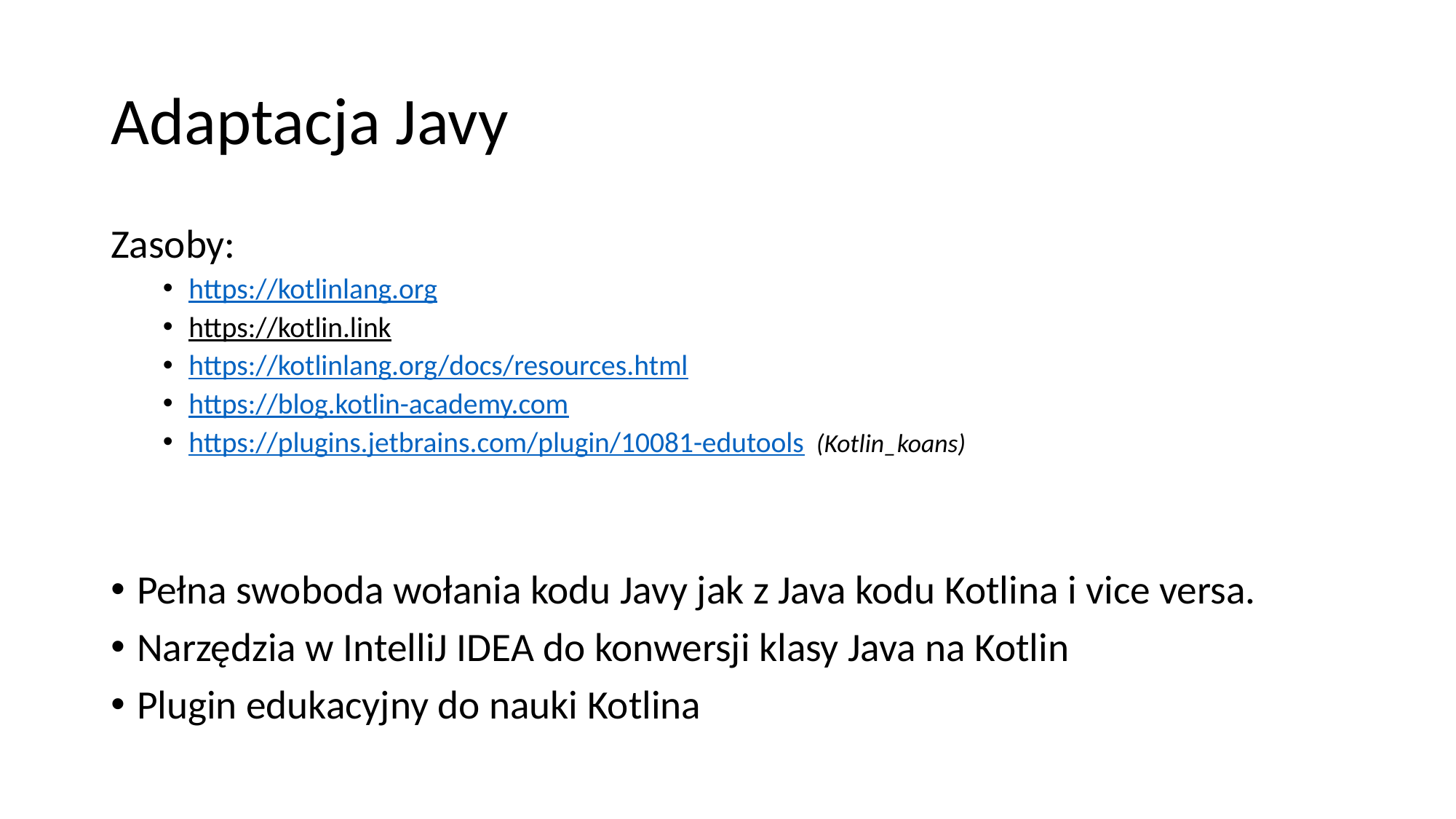

# Adaptacja Javy
Zasoby:
https://kotlinlang.org
https://kotlin.link
https://kotlinlang.org/docs/resources.html
https://blog.kotlin-academy.com
https://plugins.jetbrains.com/plugin/10081-edutools (Kotlin_koans)

Pełna swoboda wołania kodu Javy jak z Java kodu Kotlina i vice versa.
Narzędzia w IntelliJ IDEA do konwersji klasy Java na Kotlin
Plugin edukacyjny do nauki Kotlina